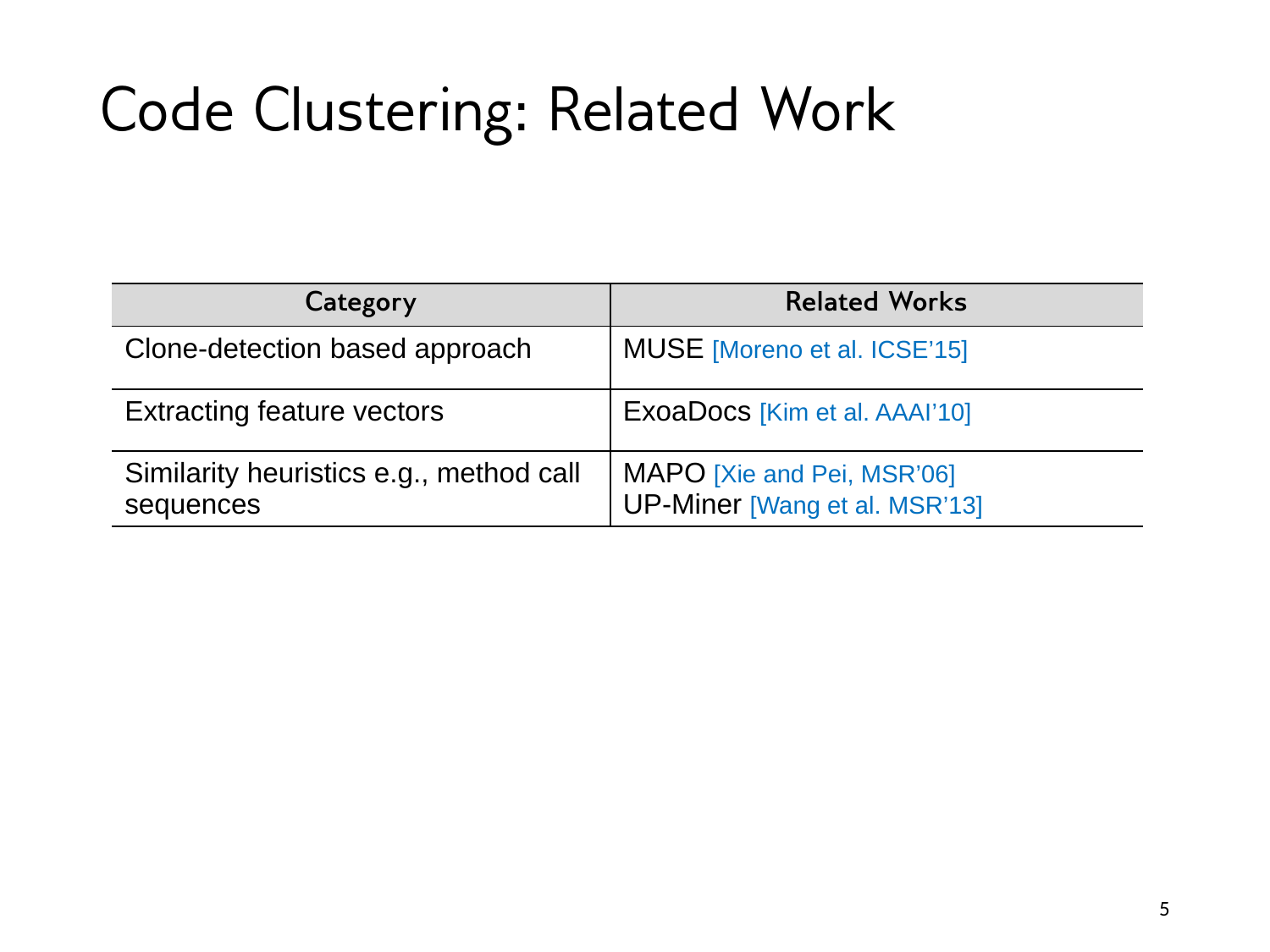

# Code Clustering: Related Work
| Category | Related Works |
| --- | --- |
| Clone-detection based approach | MUSE [Moreno et al. ICSE’15] |
| Extracting feature vectors | ExoaDocs [Kim et al. AAAI’10] |
| Similarity heuristics e.g., method call sequences | MAPO [Xie and Pei, MSR’06] UP-Miner [Wang et al. MSR’13] |
5